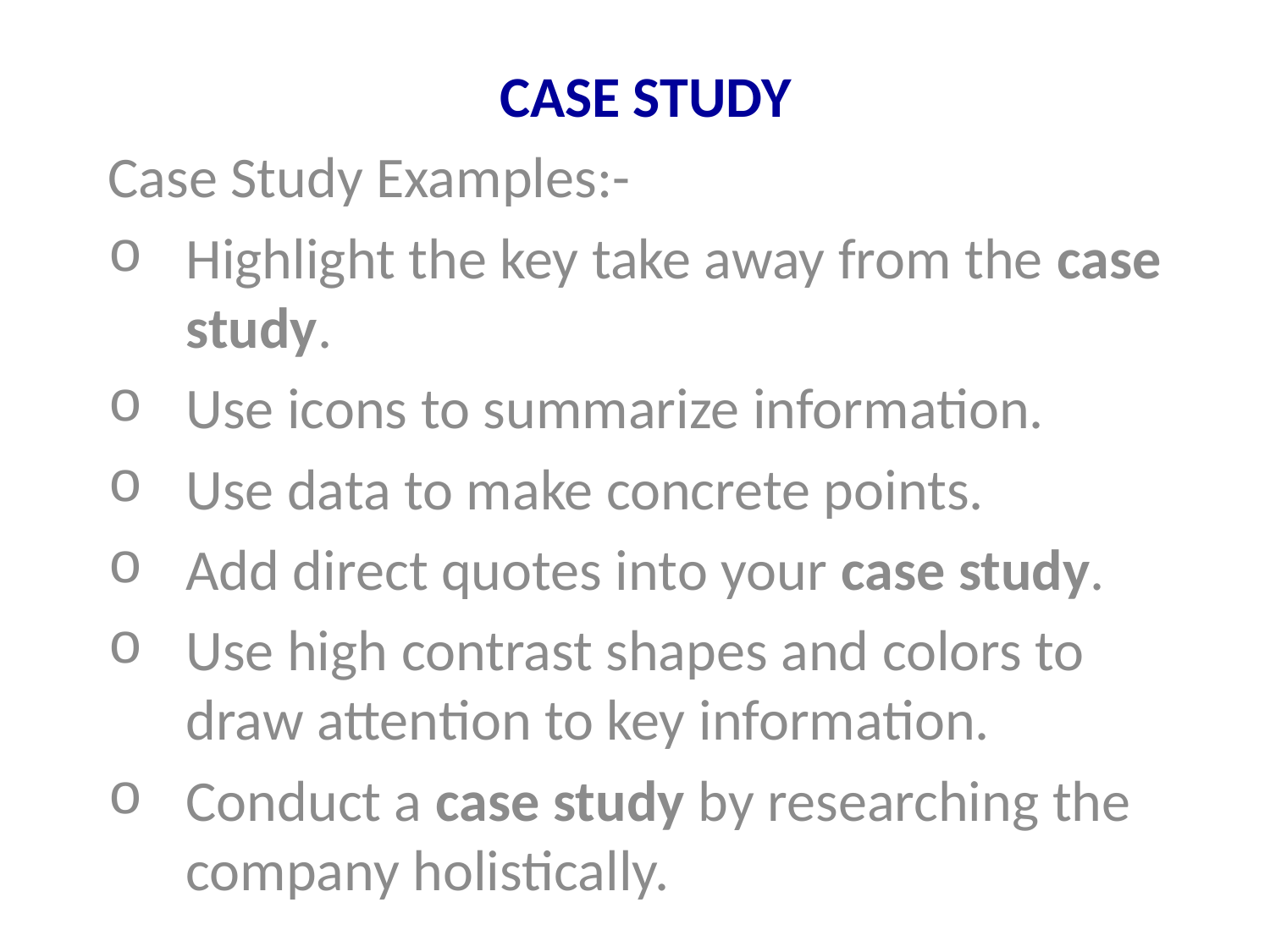

CASE STUDY
Case Study Examples:-
Highlight the key take away from the case study.
Use icons to summarize information.
Use data to make concrete points.
Add direct quotes into your case study.
Use high contrast shapes and colors to draw attention to key information.
Conduct a case study by researching the company holistically.